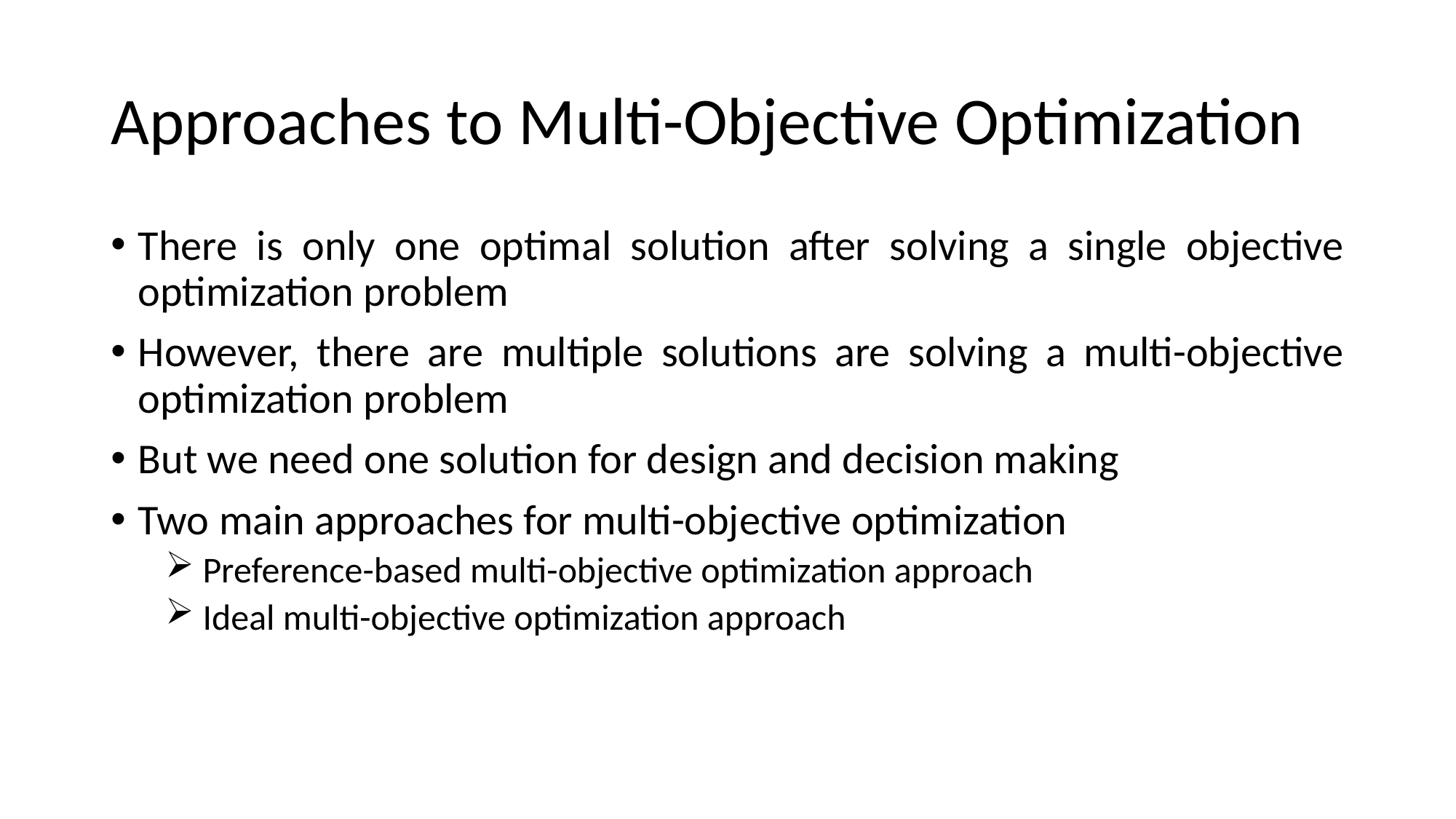

# Approaches to Multi-Objective Optimization
There is only one optimal solution after solving a single objective optimization problem
However, there are multiple solutions are solving a multi-objective optimization problem
But we need one solution for design and decision making
Two main approaches for multi-objective optimization
 Preference-based multi-objective optimization approach
 Ideal multi-objective optimization approach